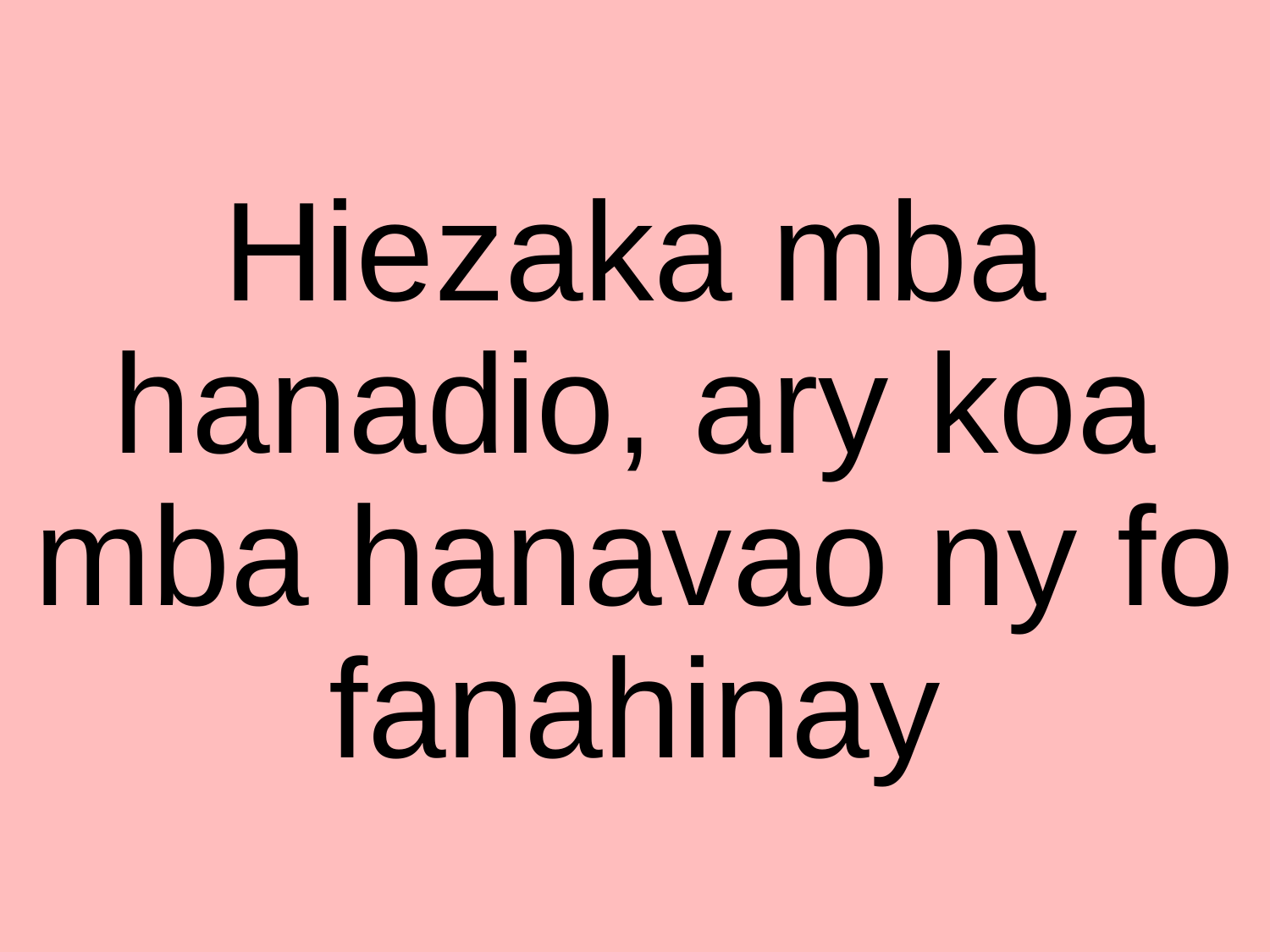

Hiezaka mba hanadio, ary koa mba hanavao ny fo fanahinay